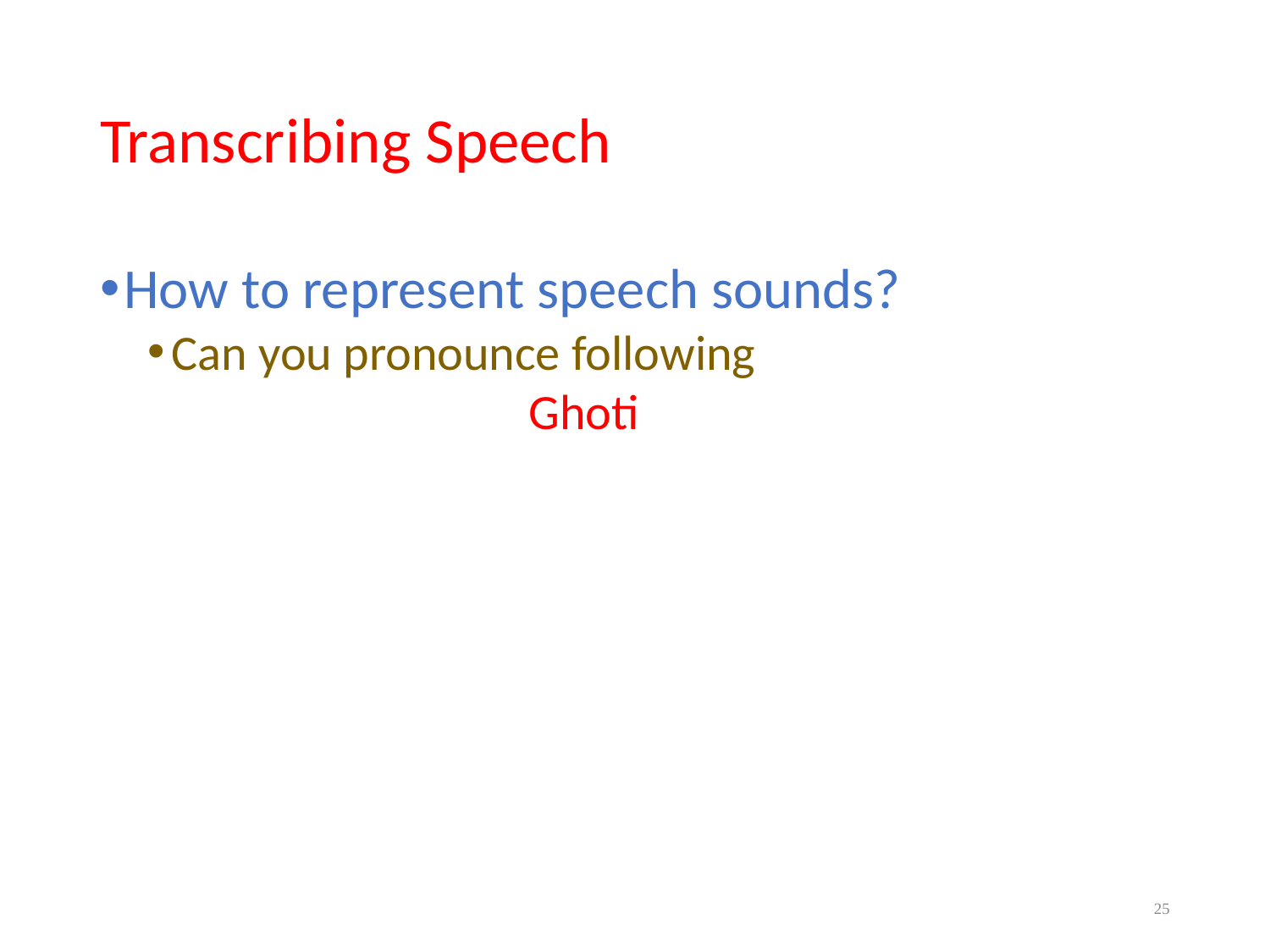

# Transcribing Speech
How to represent speech sounds?
Can you pronounce following
			Ghoti
25